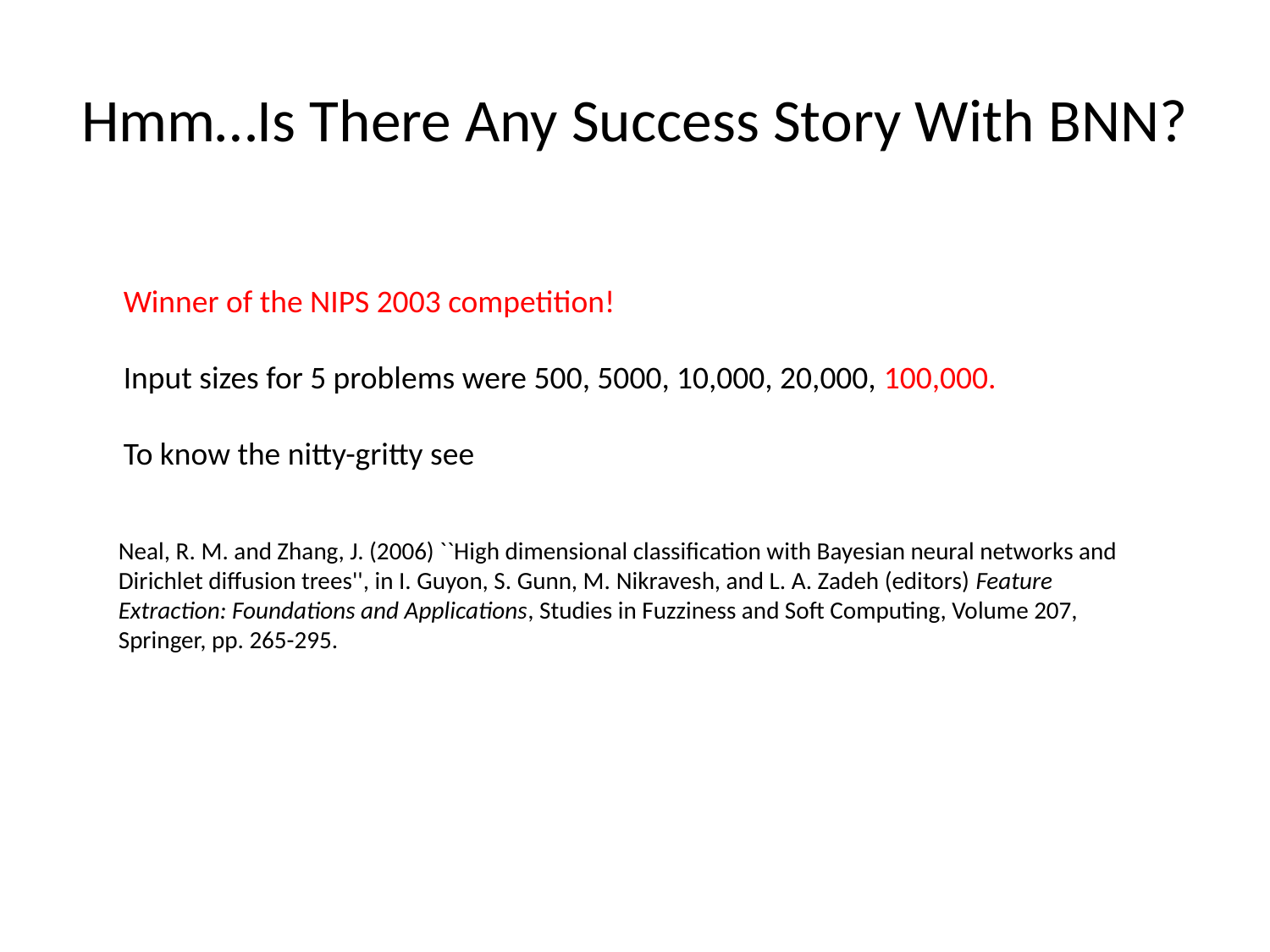

# Hmm…Is There Any Success Story With BNN?
Winner of the NIPS 2003 competition!

Input sizes for 5 problems were 500, 5000, 10,000, 20,000, 100,000.

To know the nitty-gritty see

Neal, R. M. and Zhang, J. (2006) ``High dimensional classification with Bayesian neural networks and Dirichlet diffusion trees'', in I. Guyon, S. Gunn, M. Nikravesh, and L. A. Zadeh (editors) Feature Extraction: Foundations and Applications, Studies in Fuzziness and Soft Computing, Volume 207, Springer, pp. 265-295.